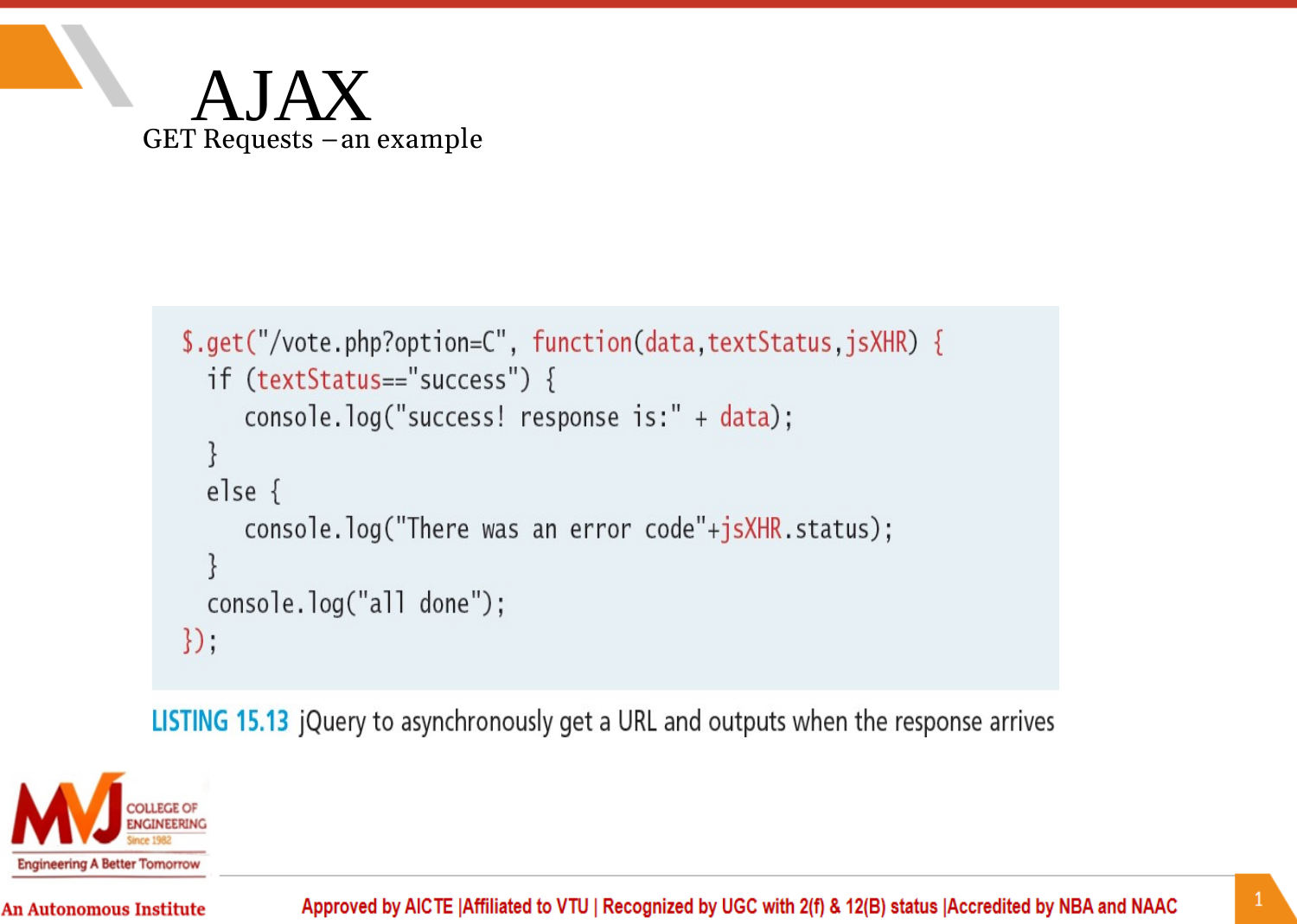

# AJAX
GET Requests – an example